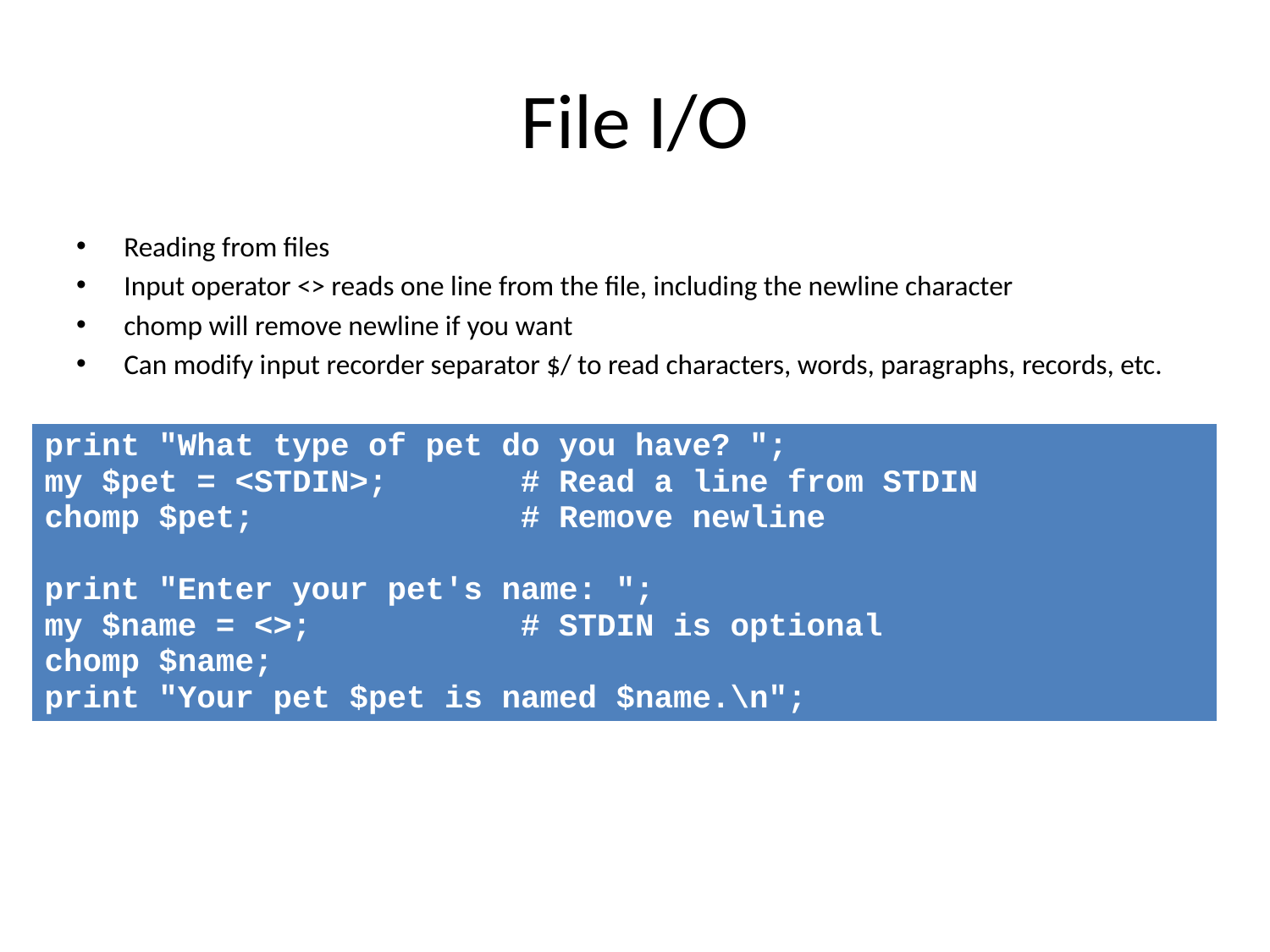

# File I/O
Reading from files
Input operator <> reads one line from the file, including the newline character
chomp will remove newline if you want
Can modify input recorder separator $/ to read characters, words, paragraphs, records, etc.
| print "What type of pet do you have? "; my $pet = <STDIN>; # Read a line from STDIN chomp $pet; # Remove newline print "Enter your pet's name: "; my $name = <>; # STDIN is optional chomp $name; print "Your pet $pet is named $name.\n"; |
| --- |